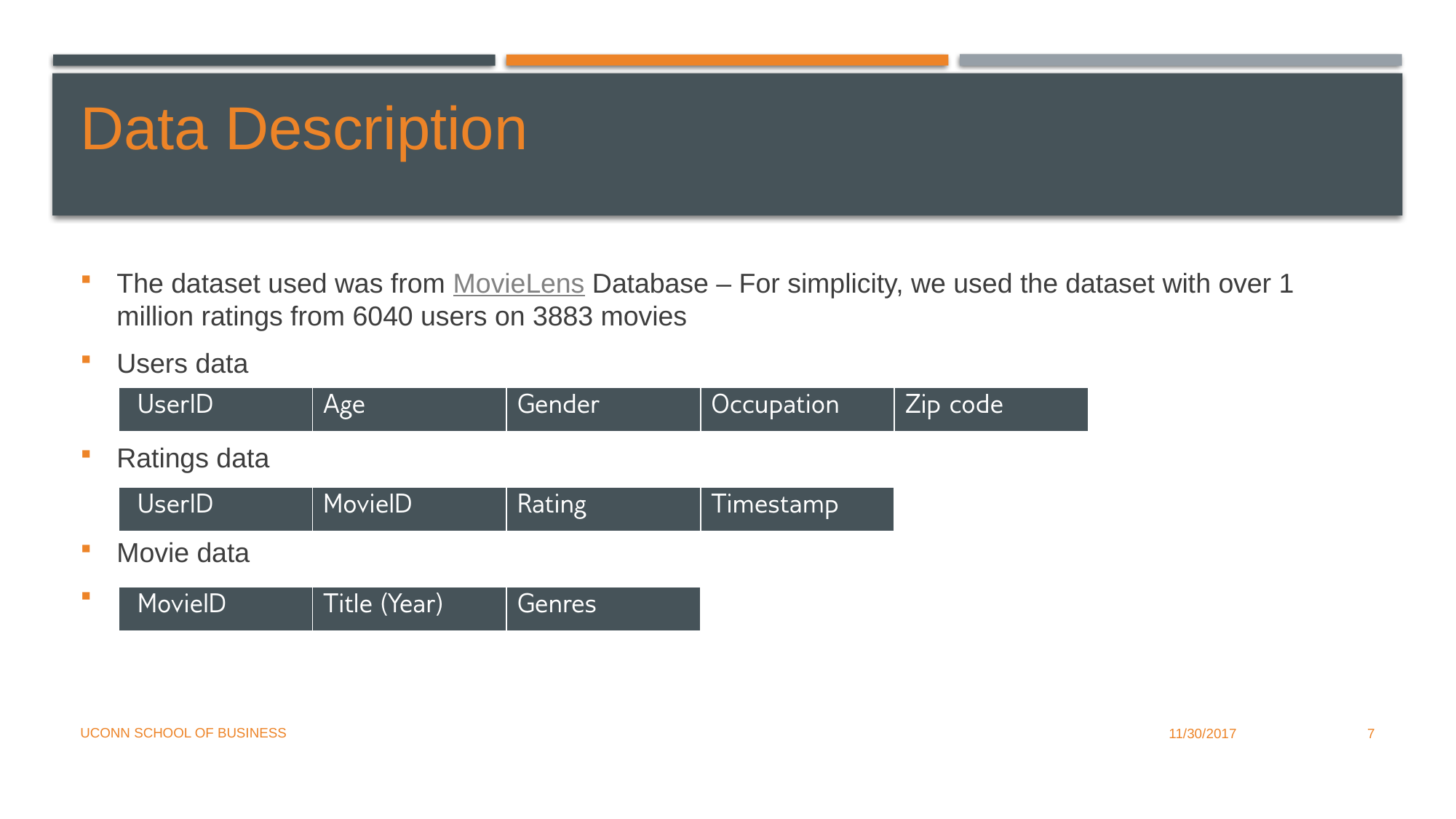

# Data Description
The dataset used was from MovieLens Database – For simplicity, we used the dataset with over 1 million ratings from 6040 users on 3883 movies
Users data

Ratings data

Movie data

| UserID | Age | Gender | Occupation | Zip code |
| --- | --- | --- | --- | --- |
| UserID | MovieID | Rating | Timestamp |
| --- | --- | --- | --- |
| MovieID | Title (Year) | Genres |
| --- | --- | --- |
UCONN School of Business
11/30/2017
7